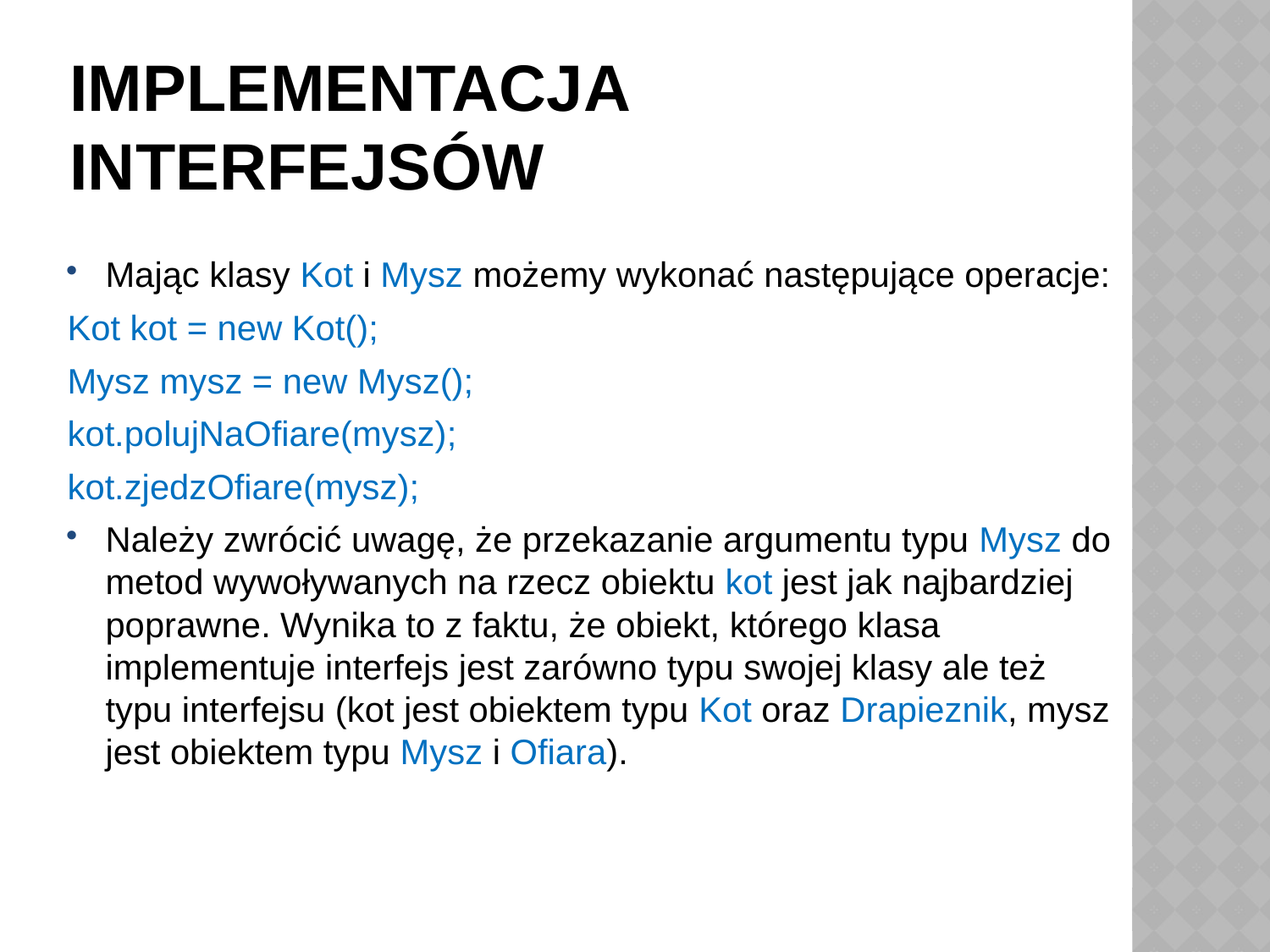

# Implementacja interfejsów
Mając klasy Kot i Mysz możemy wykonać następujące operacje:
Kot kot = new Kot();
Mysz mysz = new Mysz();
kot.polujNaOfiare(mysz);
kot.zjedzOfiare(mysz);
Należy zwrócić uwagę, że przekazanie argumentu typu Mysz do metod wywoływanych na rzecz obiektu kot jest jak najbardziej poprawne. Wynika to z faktu, że obiekt, którego klasa implementuje interfejs jest zarówno typu swojej klasy ale też typu interfejsu (kot jest obiektem typu Kot oraz Drapieznik, mysz jest obiektem typu Mysz i Ofiara).